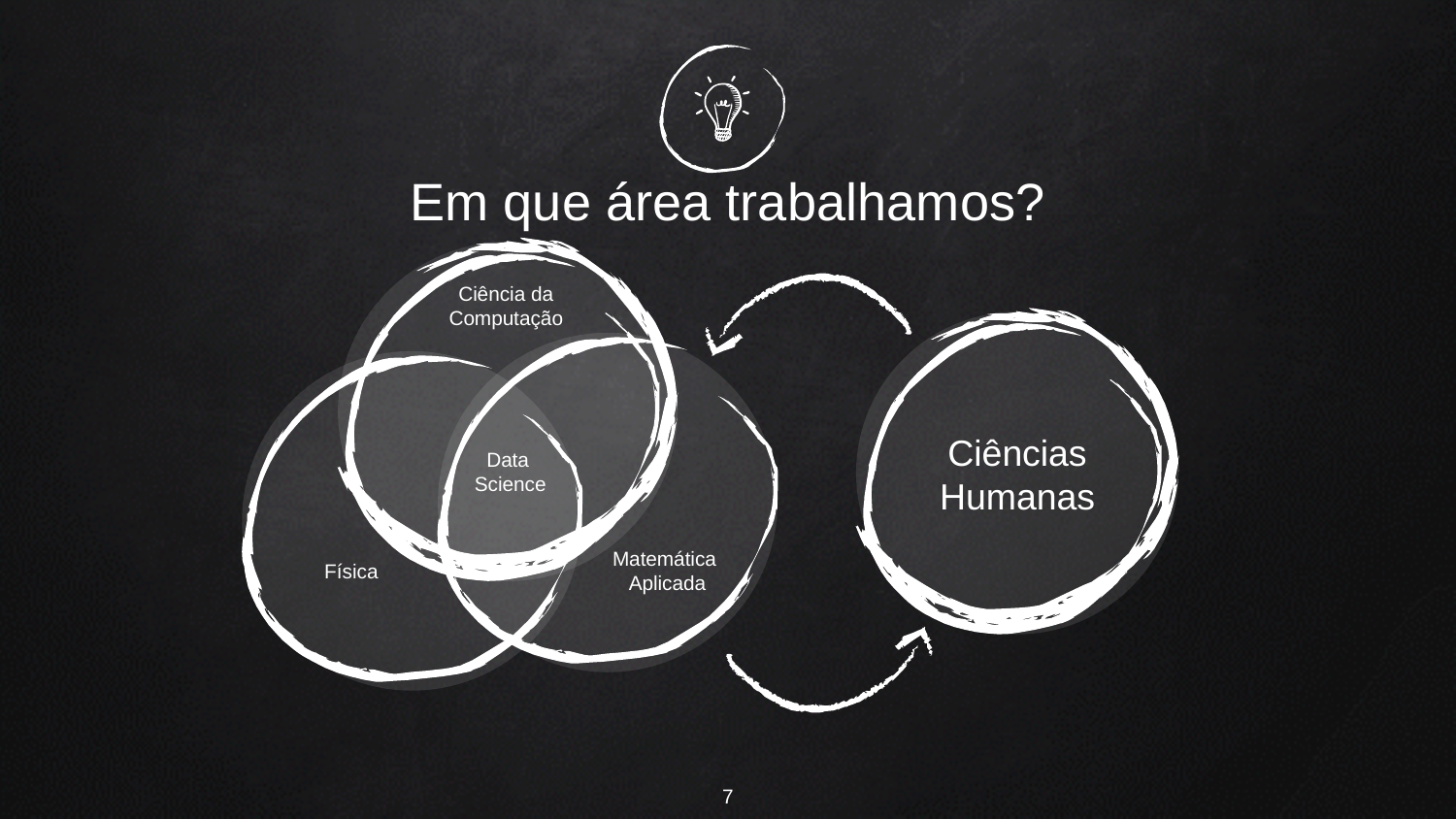

# Em que área trabalhamos?

Ciência da Computação

Ciências Humanas

Data
 Science
Física
Matemática
Aplicada

7